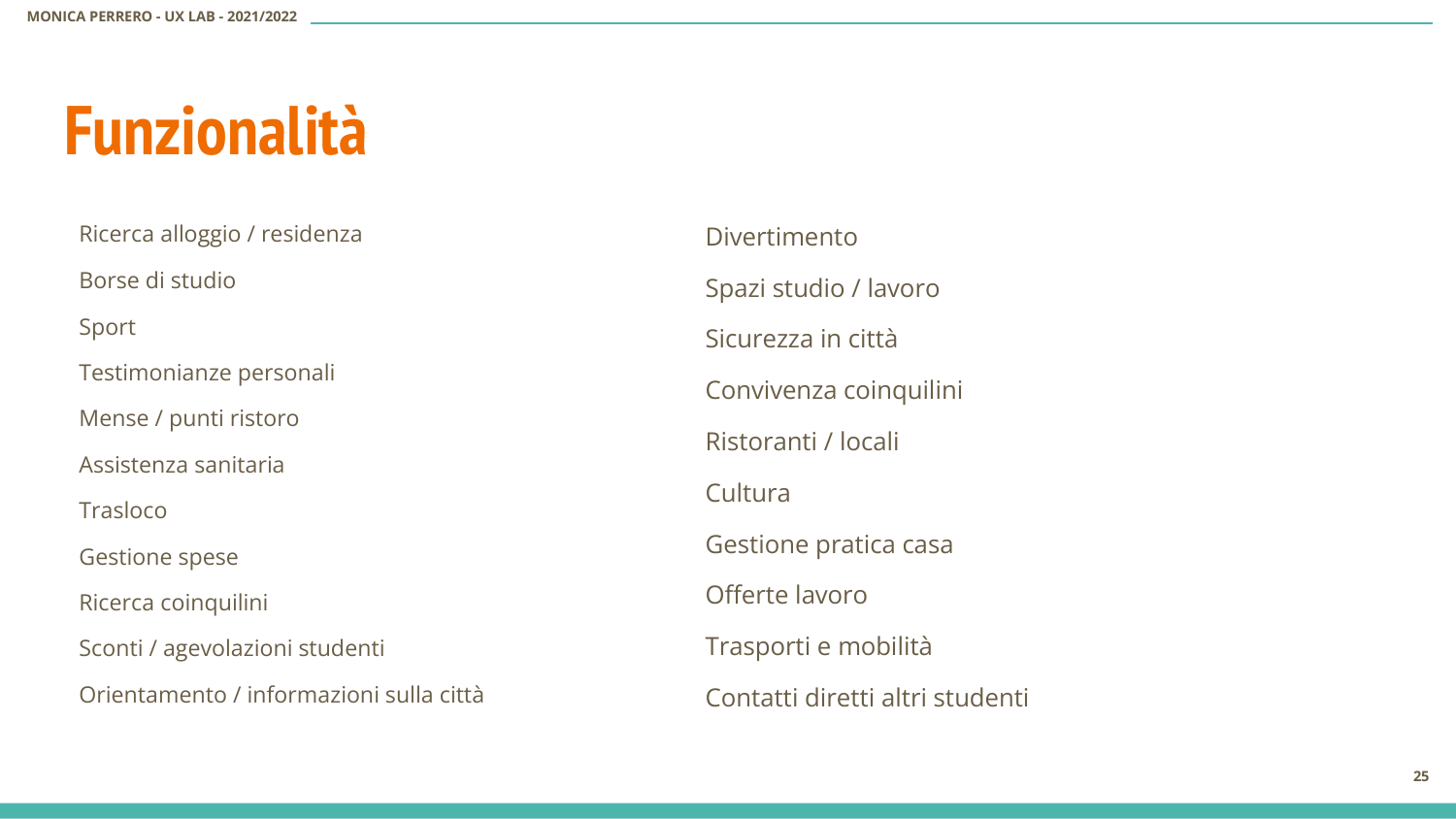

# Funzionalità

Ricerca alloggio / residenza
Borse di studio
Sport
Testimonianze personali
Mense / punti ristoro
Assistenza sanitaria
Trasloco
Gestione spese
Ricerca coinquilini
Sconti / agevolazioni studenti
Orientamento / informazioni sulla città
Divertimento
Spazi studio / lavoro
Sicurezza in città
Convivenza coinquilini
Ristoranti / locali
Cultura
Gestione pratica casa
Offerte lavoro
Trasporti e mobilità
Contatti diretti altri studenti

25